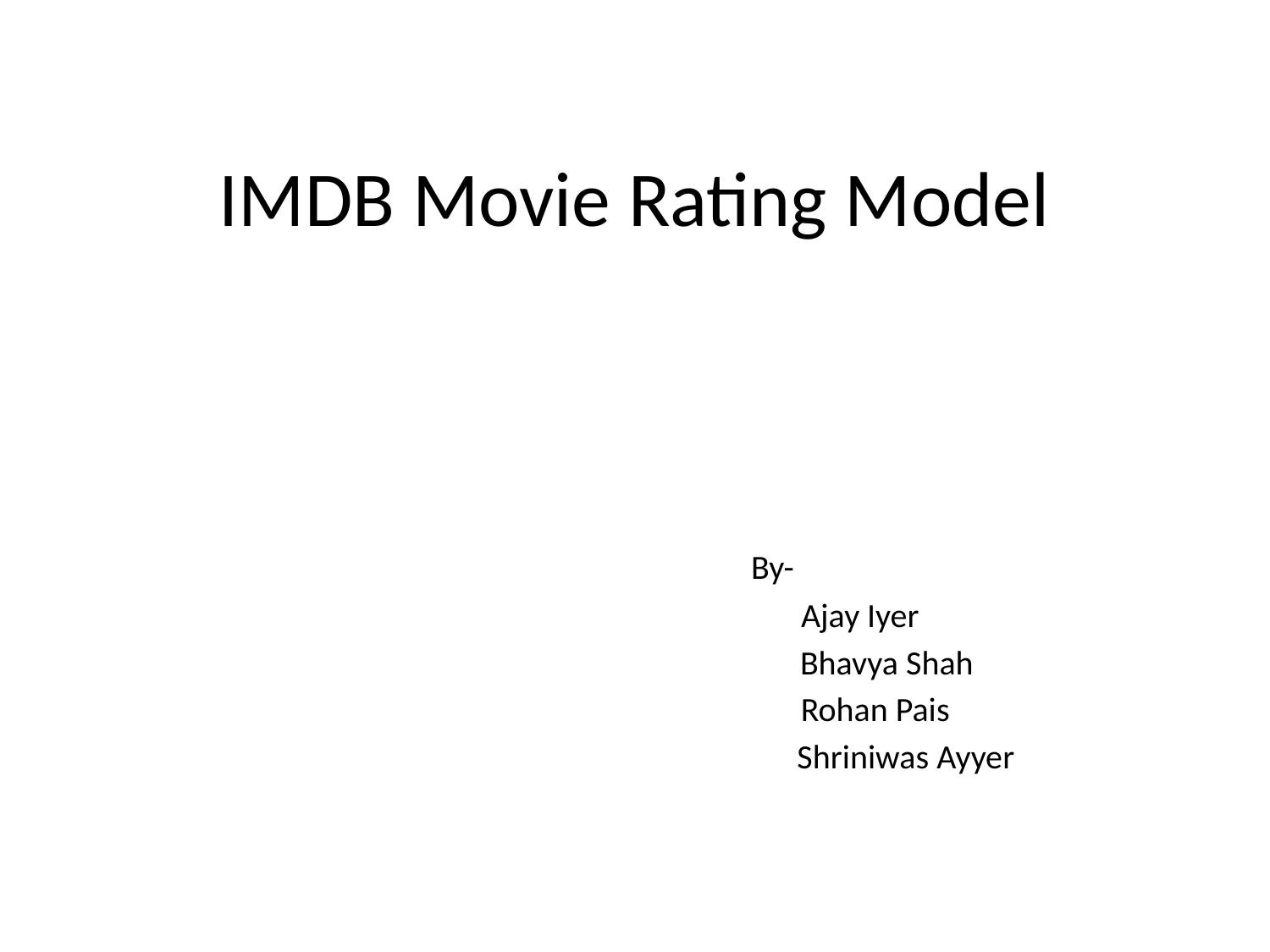

# IMDB Movie Rating Model
By-
                       Ajay Iyer
                              Bhavya Shah
                           Rohan Pais
                                   Shriniwas Ayyer